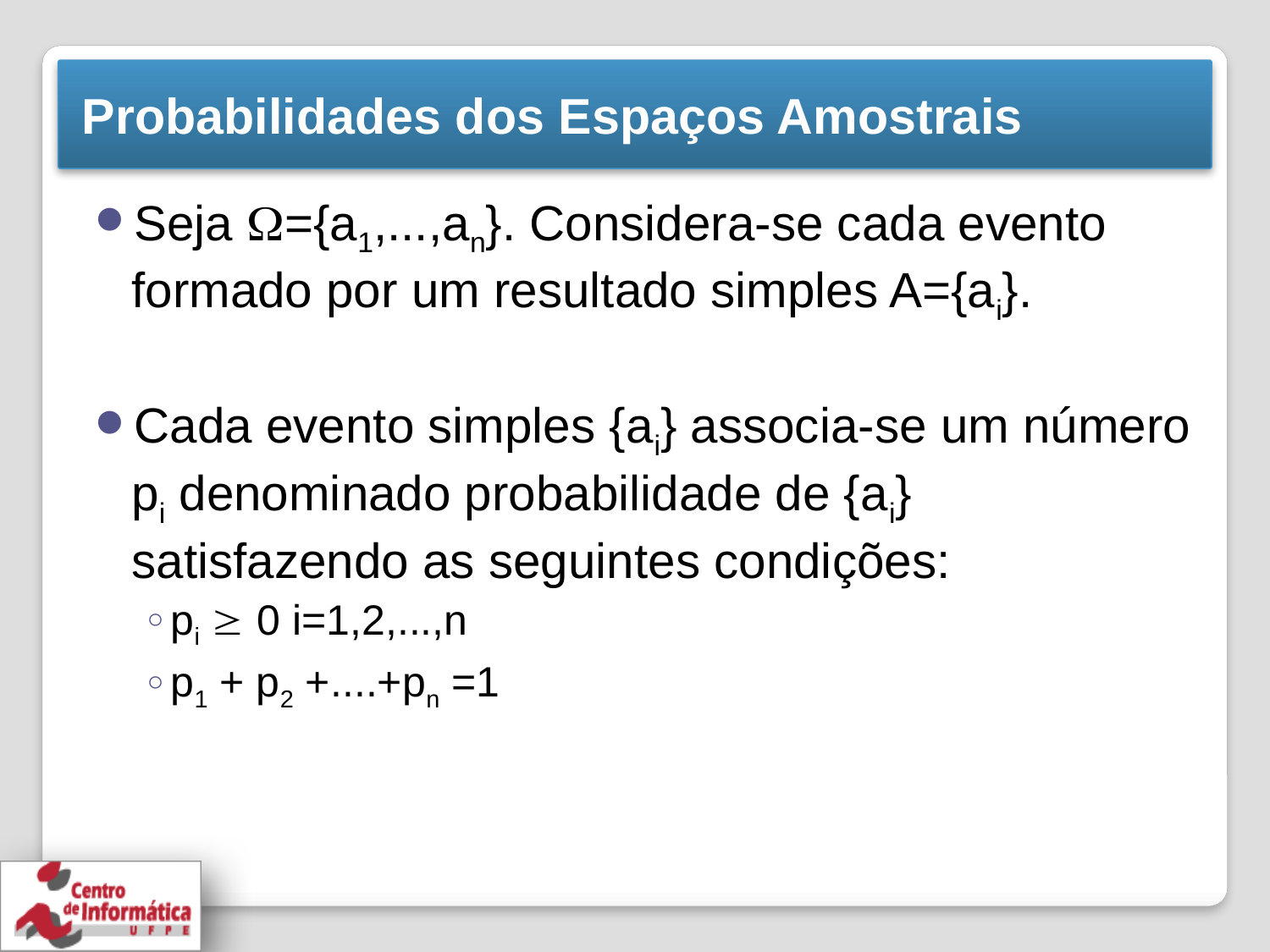

# Probabilidades dos Espaços Amostrais
Seja Ω={a1,...,an}. Considera-se cada evento formado por um resultado simples A={ai}.

Cada evento simples {ai} associa-se um número pi denominado probabilidade de {ai} satisfazendo as seguintes condições:
pi ≥ 0 i=1,2,...,n
p1 + p2 +....+pn =1